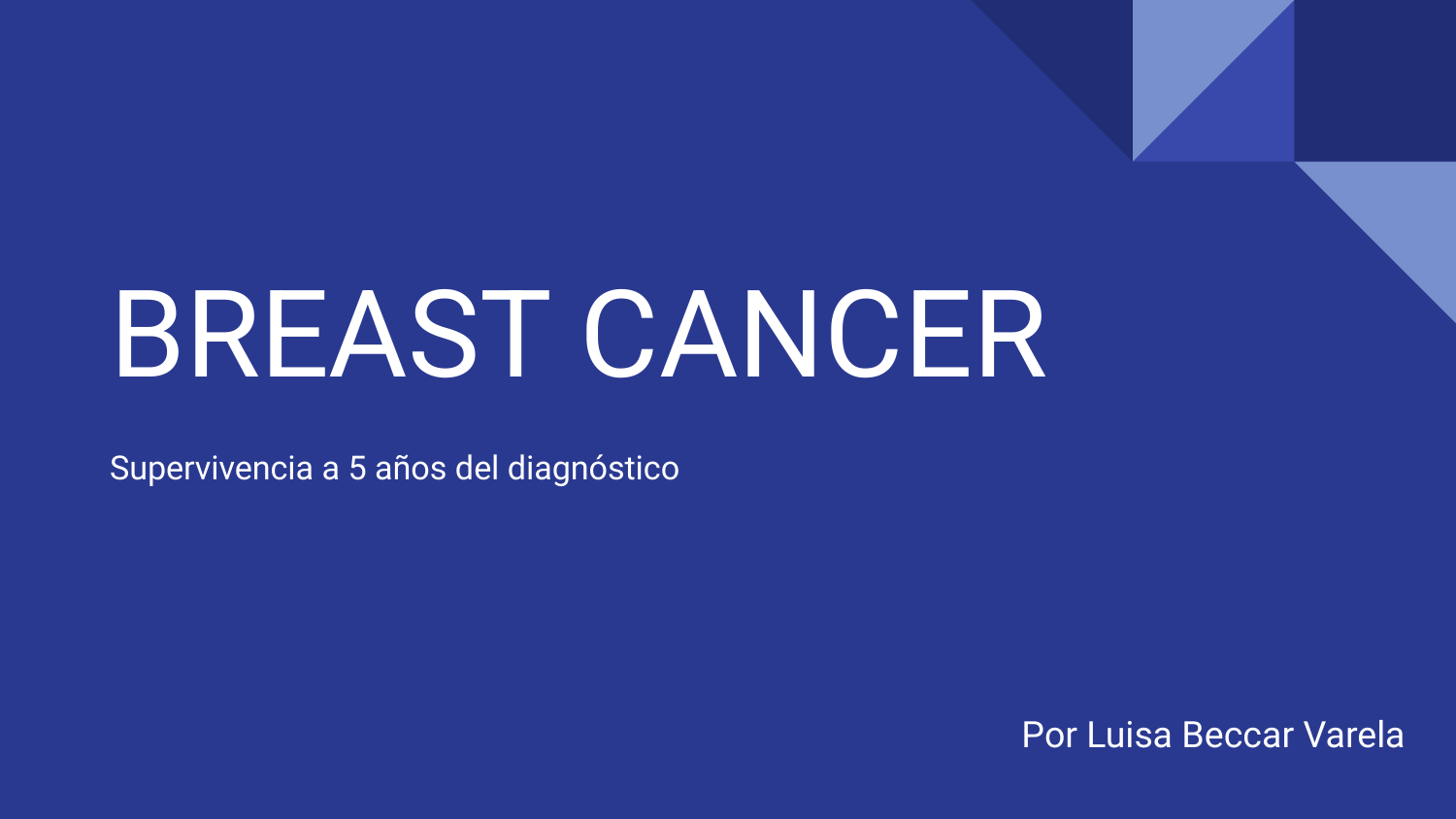

# BREAST CANCER
Supervivencia a 5 años del diagnóstico
Por Luisa Beccar Varela